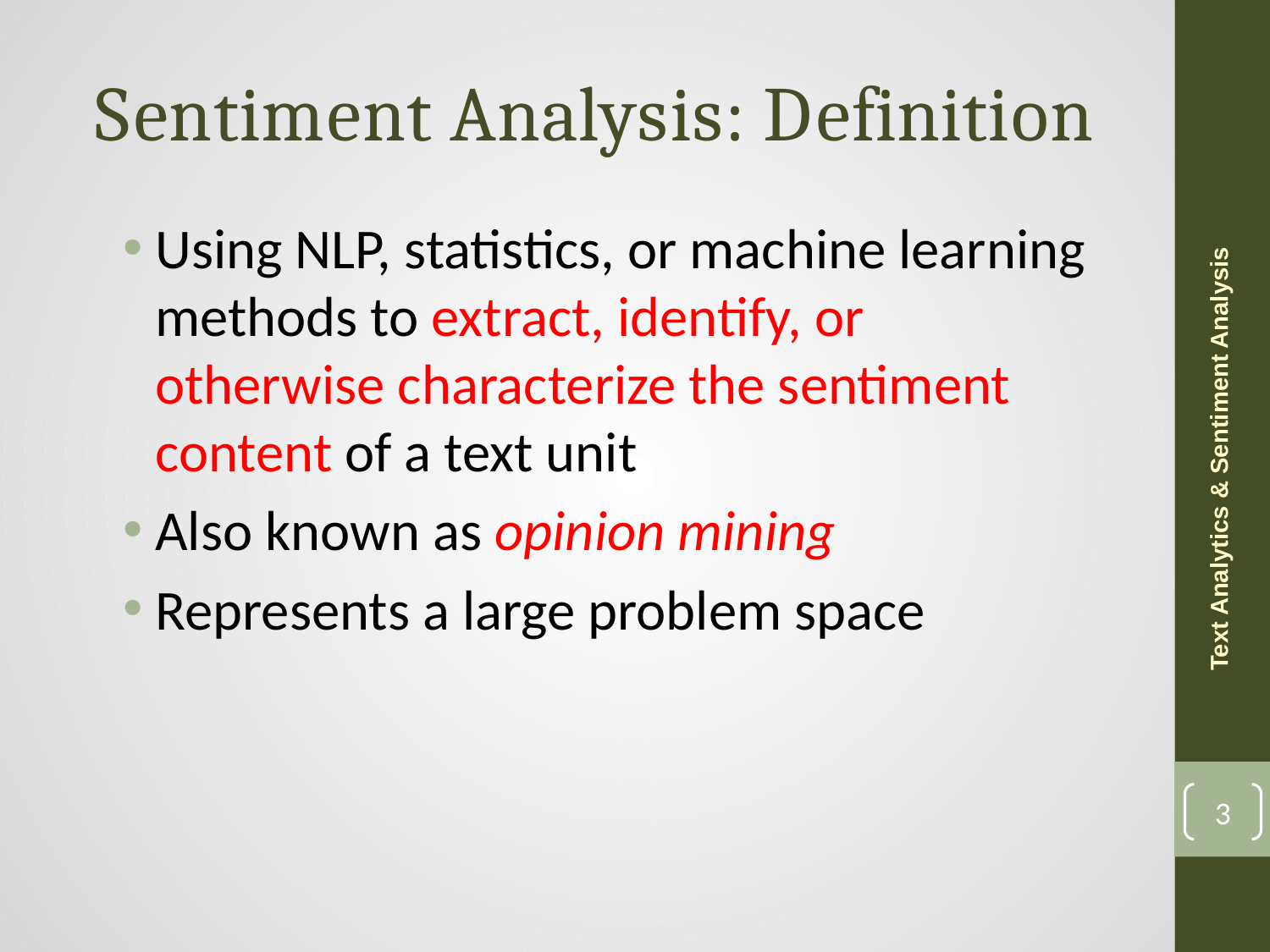

# Sentiment Analysis: Definition
Using NLP, statistics, or machine learning methods to extract, identify, or otherwise characterize the sentiment content of a text unit
Also known as opinion mining
Represents a large problem space

Text Analytics & Sentiment Analysis
3